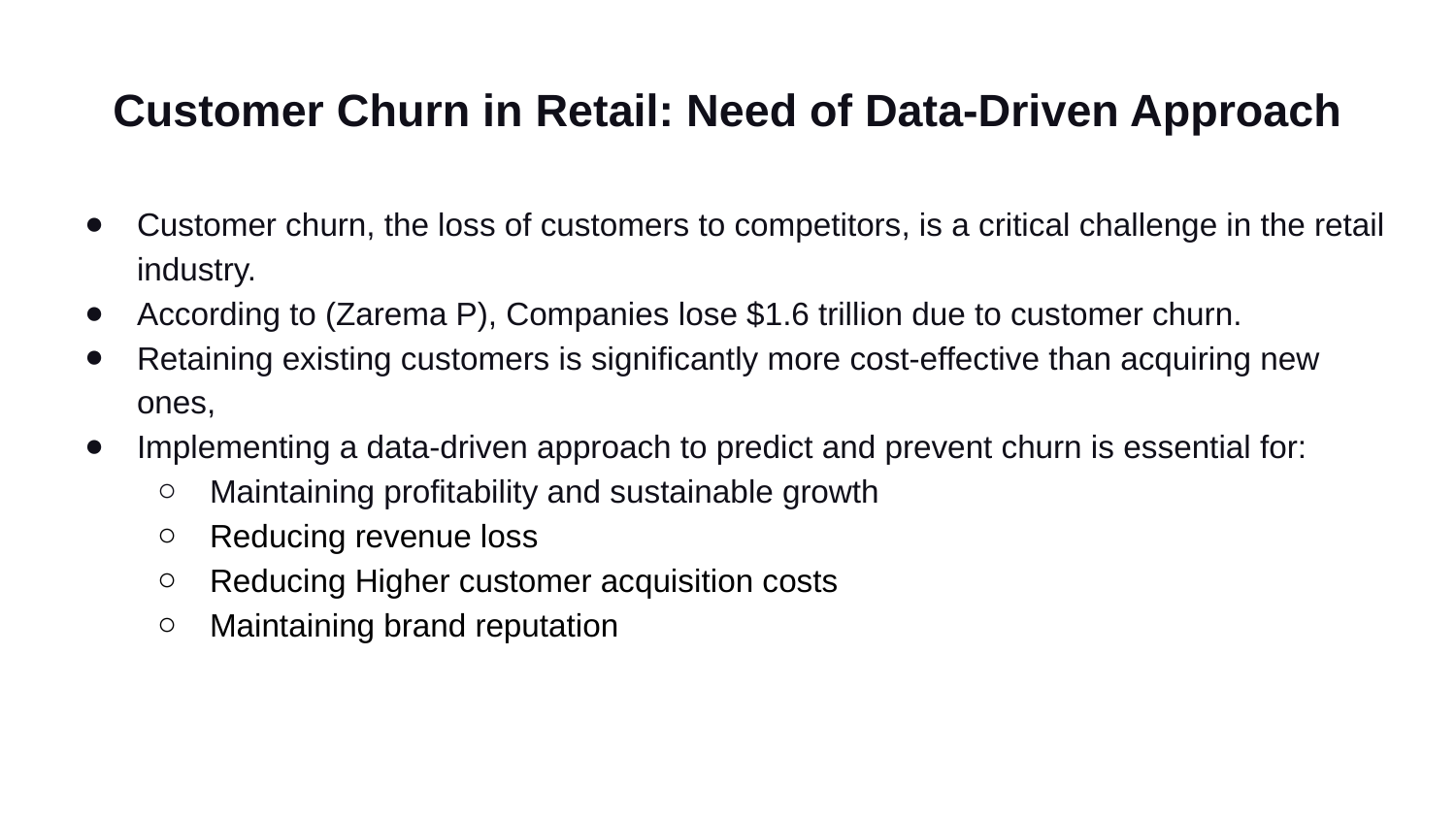

# Customer Churn in Retail: Need of Data-Driven Approach

Customer churn, the loss of customers to competitors, is a critical challenge in the retail industry.
According to (Zarema P), Companies lose $1.6 trillion due to customer churn.
Retaining existing customers is significantly more cost-effective than acquiring new ones,
Implementing a data-driven approach to predict and prevent churn is essential for:
Maintaining profitability and sustainable growth
Reducing revenue loss
Reducing Higher customer acquisition costs
Maintaining brand reputation